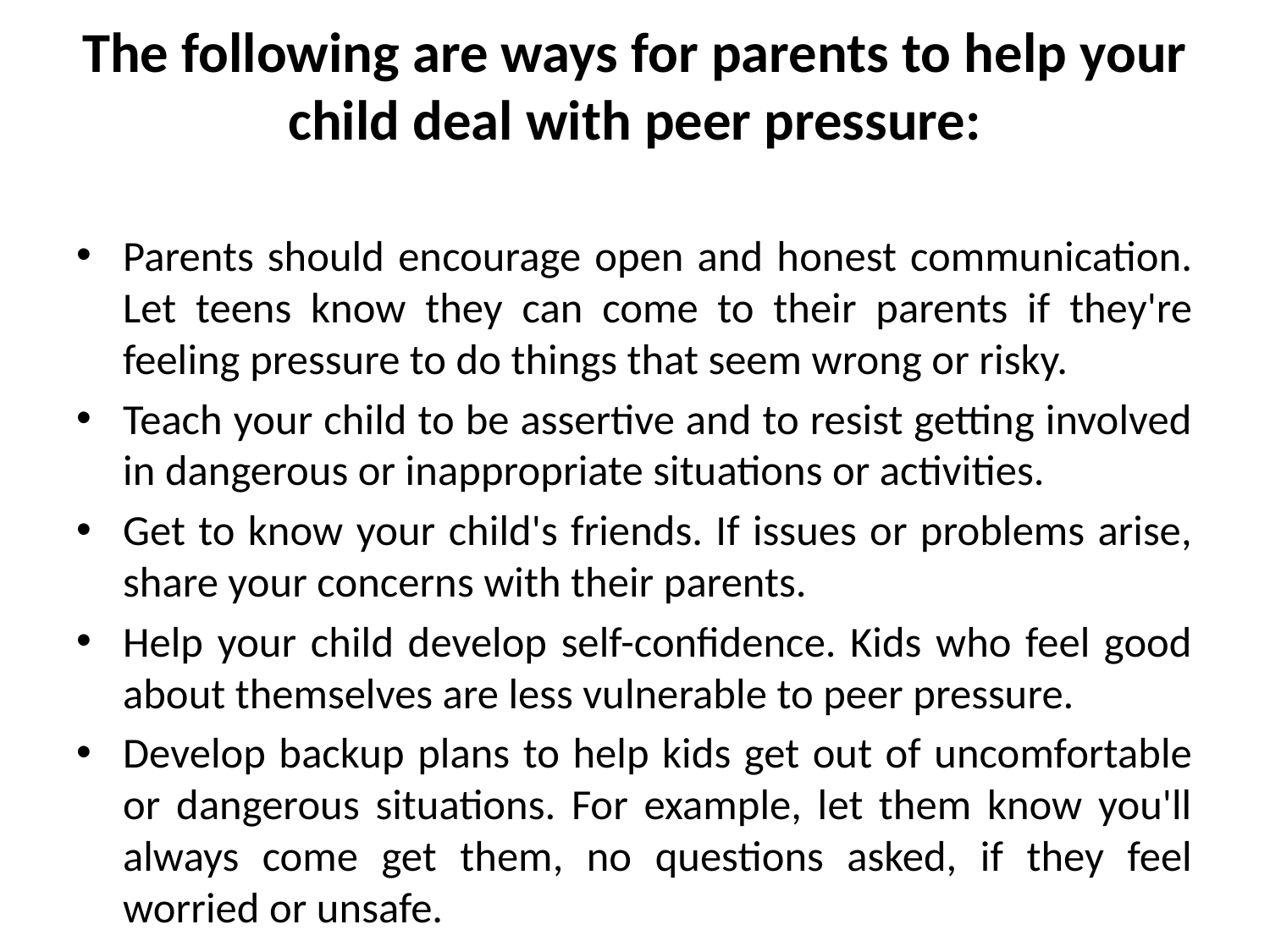

# The following are ways for parents to help your child deal with peer pressure:
Parents should encourage open and honest communication. Let teens know they can come to their parents if they're feeling pressure to do things that seem wrong or risky.
Teach your child to be assertive and to resist getting involved in dangerous or inappropriate situations or activities.
Get to know your child's friends. If issues or problems arise, share your concerns with their parents.
Help your child develop self-confidence. Kids who feel good about themselves are less vulnerable to peer pressure.
Develop backup plans to help kids get out of uncomfortable or dangerous situations. For example, let them know you'll always come get them, no questions asked, if they feel worried or unsafe.